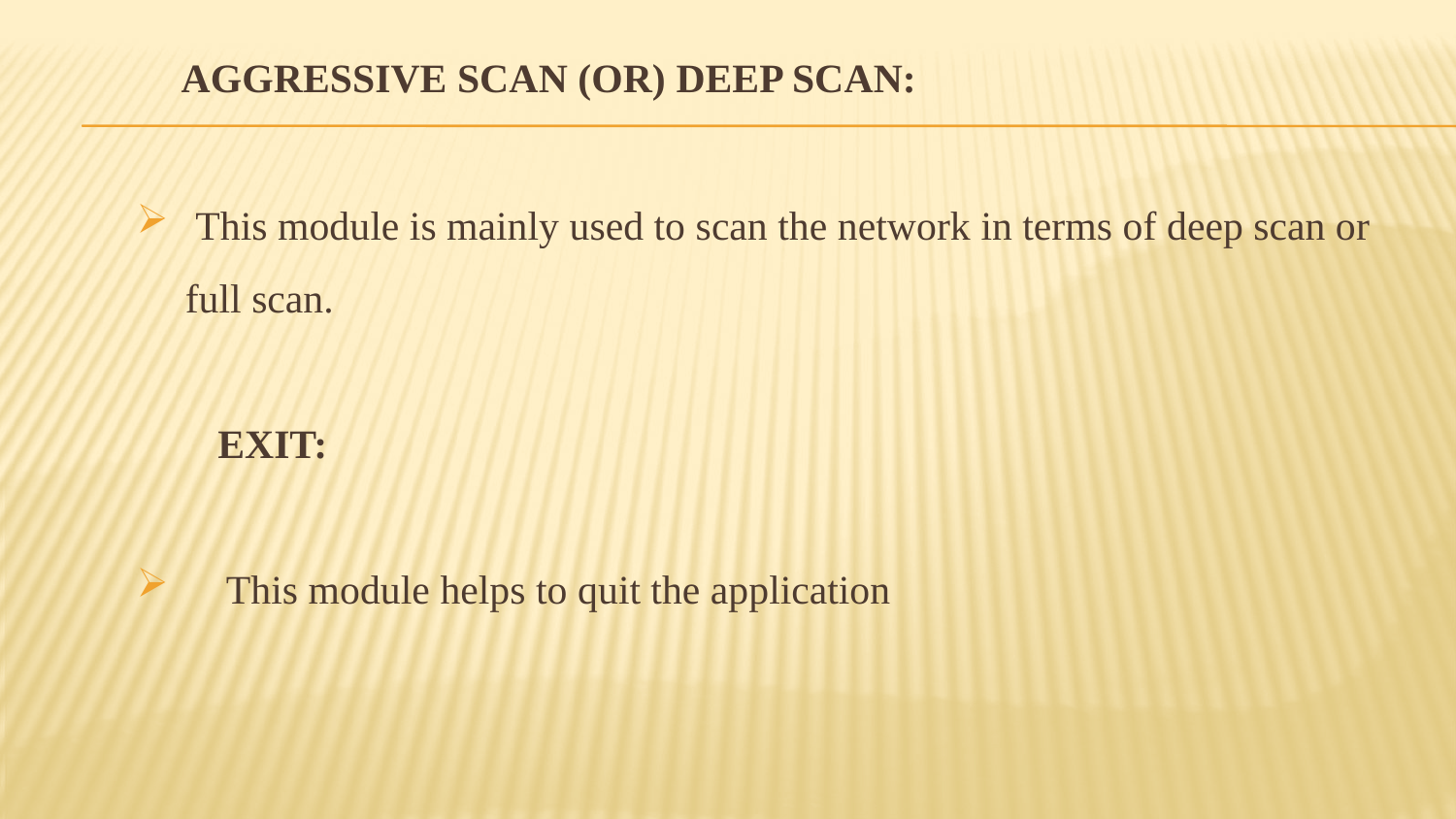

Aggressive Scan (or) Deep Scan:
# This module is mainly used to scan the network in terms of deep scan or full scan.

   EXIT:

    This module helps to quit the application